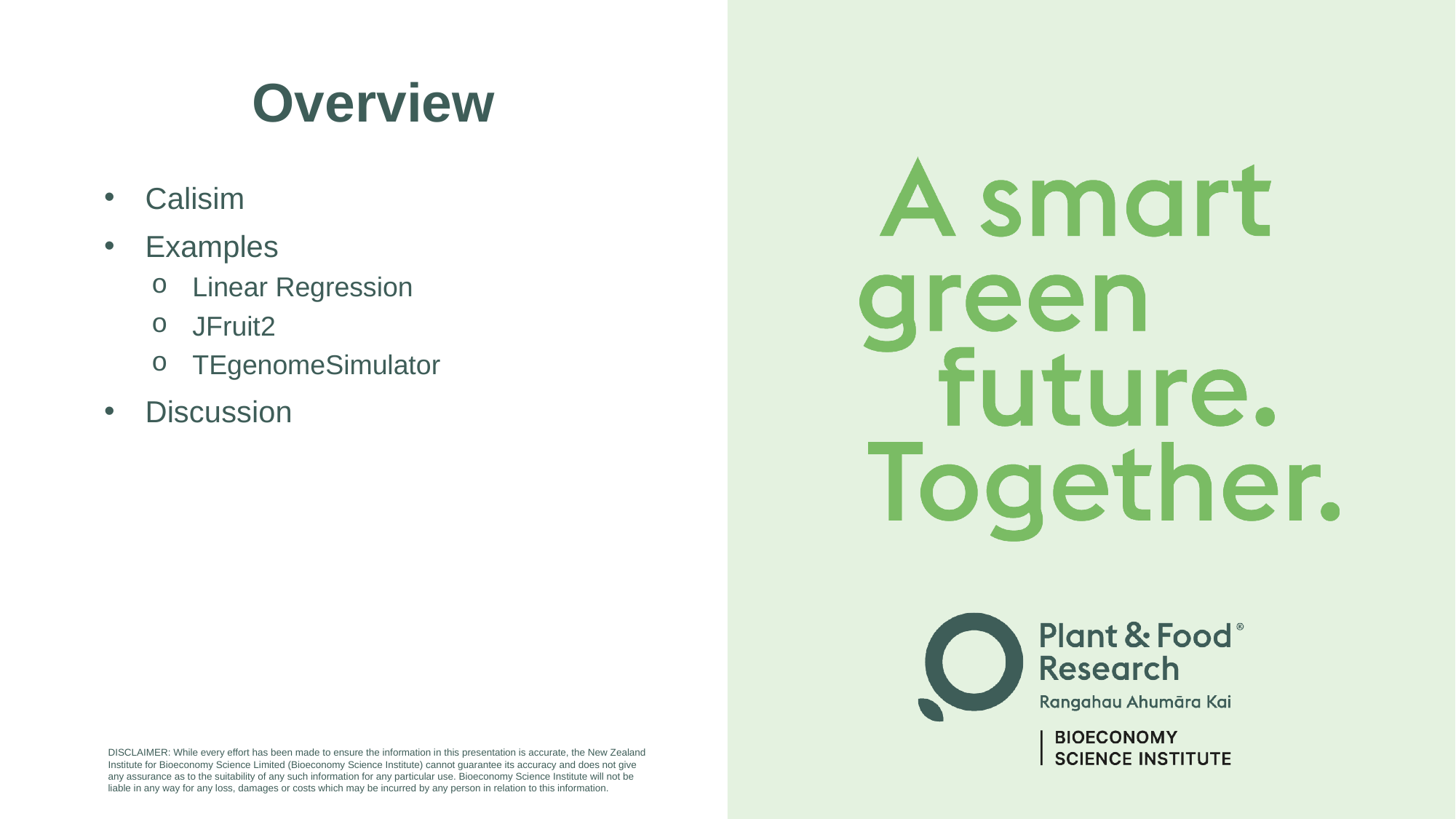

# Overview

Calisim
Examples
Linear Regression
JFruit2
TEgenomeSimulator
Discussion